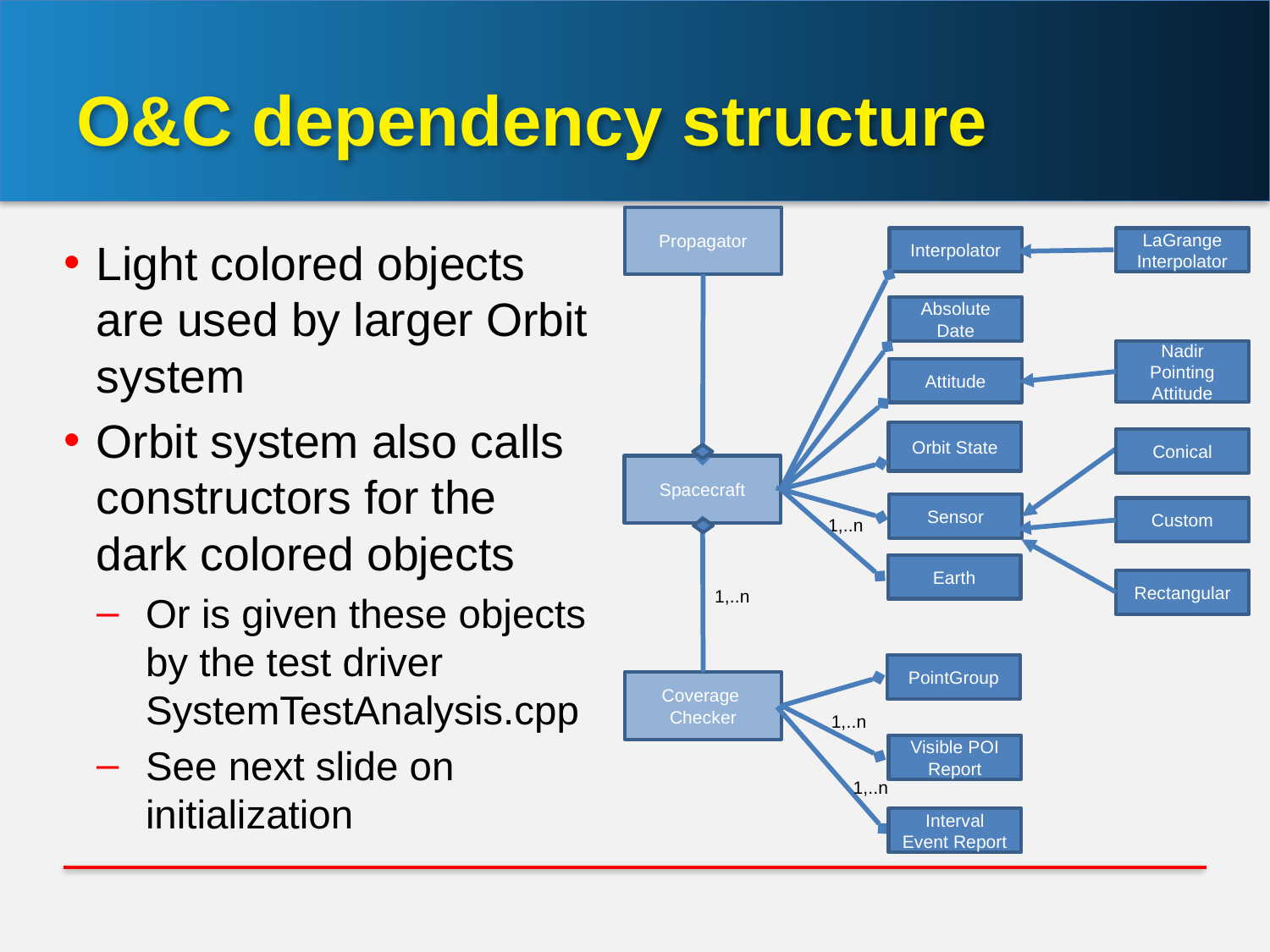

# O&C dependency structure
Propagator
LaGrange
Interpolator
Interpolator
Absolute Date
Nadir Pointing Attitude
Attitude
Orbit State
Conical

Spacecraft
Sensor
Custom
1,..n

Earth
Rectangular
1,..n
PointGroup
Coverage
Checker
1,..n
Visible POI
Report
1,..n
Interval Event Report
Light colored objects are used by larger Orbit system
Orbit system also calls constructors for the dark colored objects
Or is given these objects by the test driver SystemTestAnalysis.cpp
See next slide on initialization